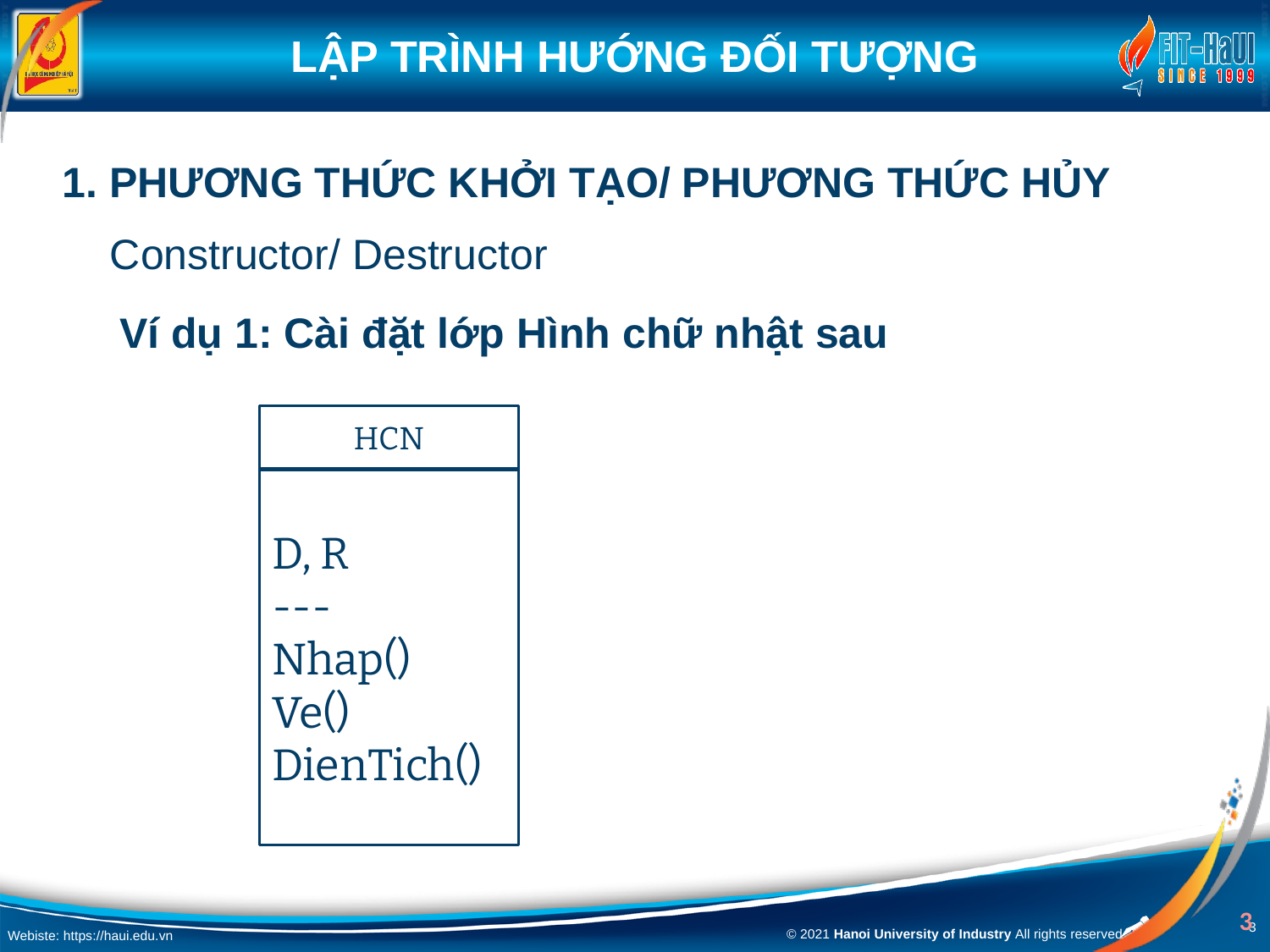

# 1. Phương thức khởi tạo/ Phương thức hủy
    Constructor/ Destructor
Ví dụ 1: Cài đặt lớp Hình chữ nhật sau
HCN
D, R
---
Nhap()
Ve()
DienTich()
3